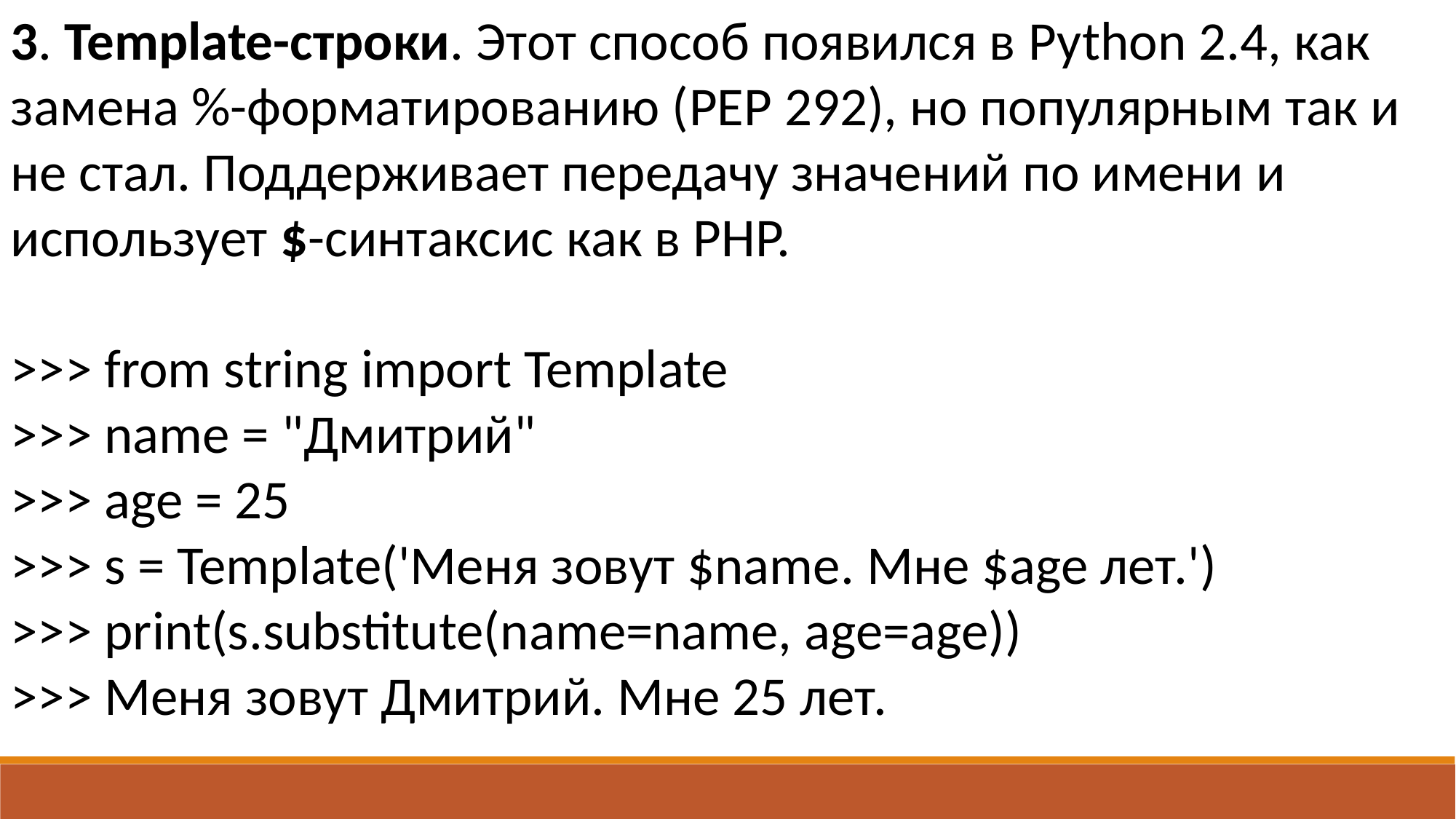

3. Template-строки. Этот способ появился в Python 2.4, как замена %-форматированию (PEP 292), но популярным так и не стал. Поддерживает передачу значений по имени и использует $-синтаксис как в PHP.

>>> from string import Template
>>> name = "Дмитрий"
>>> age = 25
>>> s = Template('Меня зовут $name. Мне $age лет.')
>>> print(s.substitute(name=name, age=age))
>>> Меня зовут Дмитрий. Мне 25 лет.